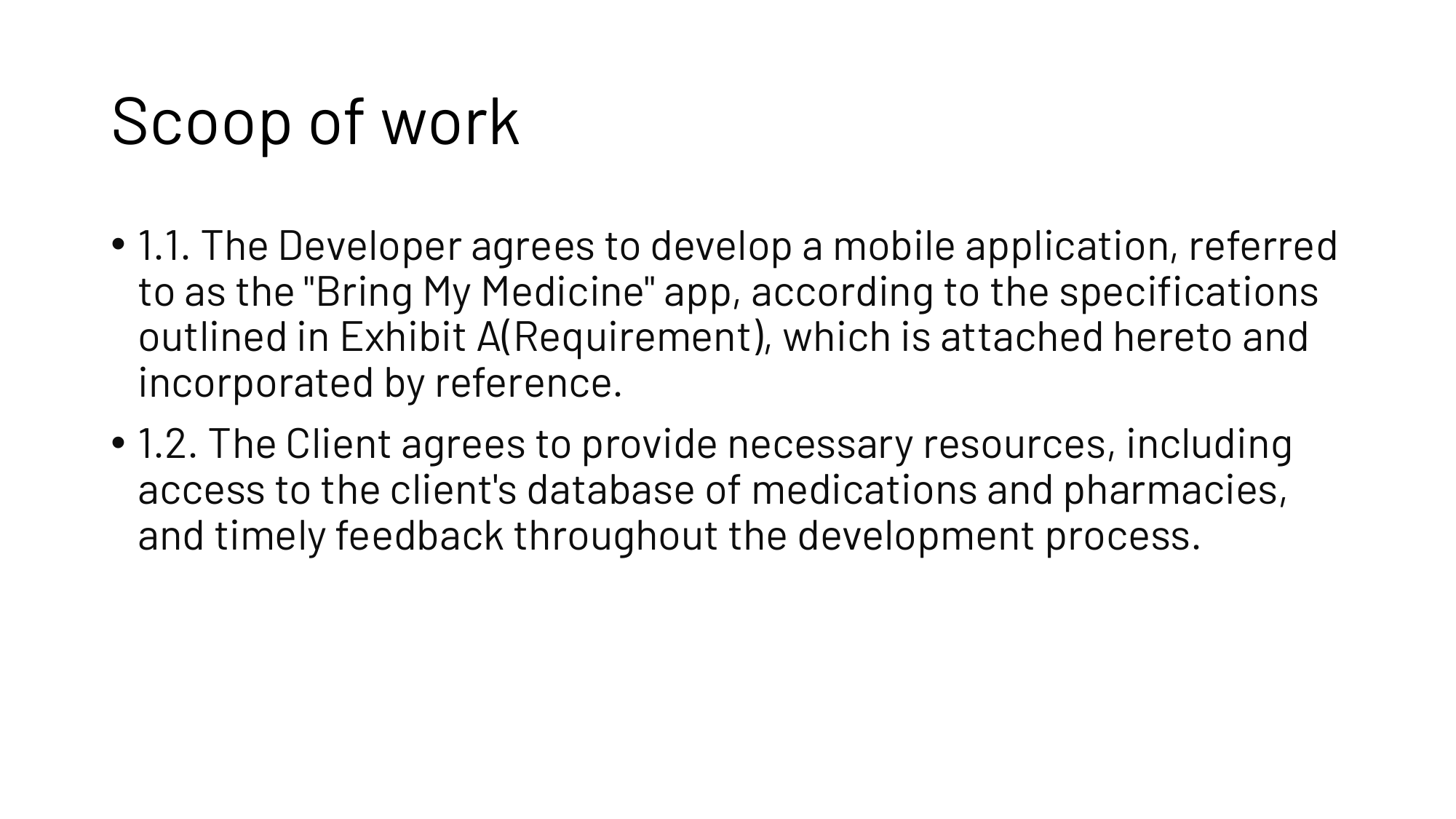

# Scoop of work
1.1. The Developer agrees to develop a mobile application, referred to as the "Bring My Medicine" app, according to the specifications outlined in Exhibit A(Requirement), which is attached hereto and incorporated by reference.
1.2. The Client agrees to provide necessary resources, including access to the client's database of medications and pharmacies, and timely feedback throughout the development process.